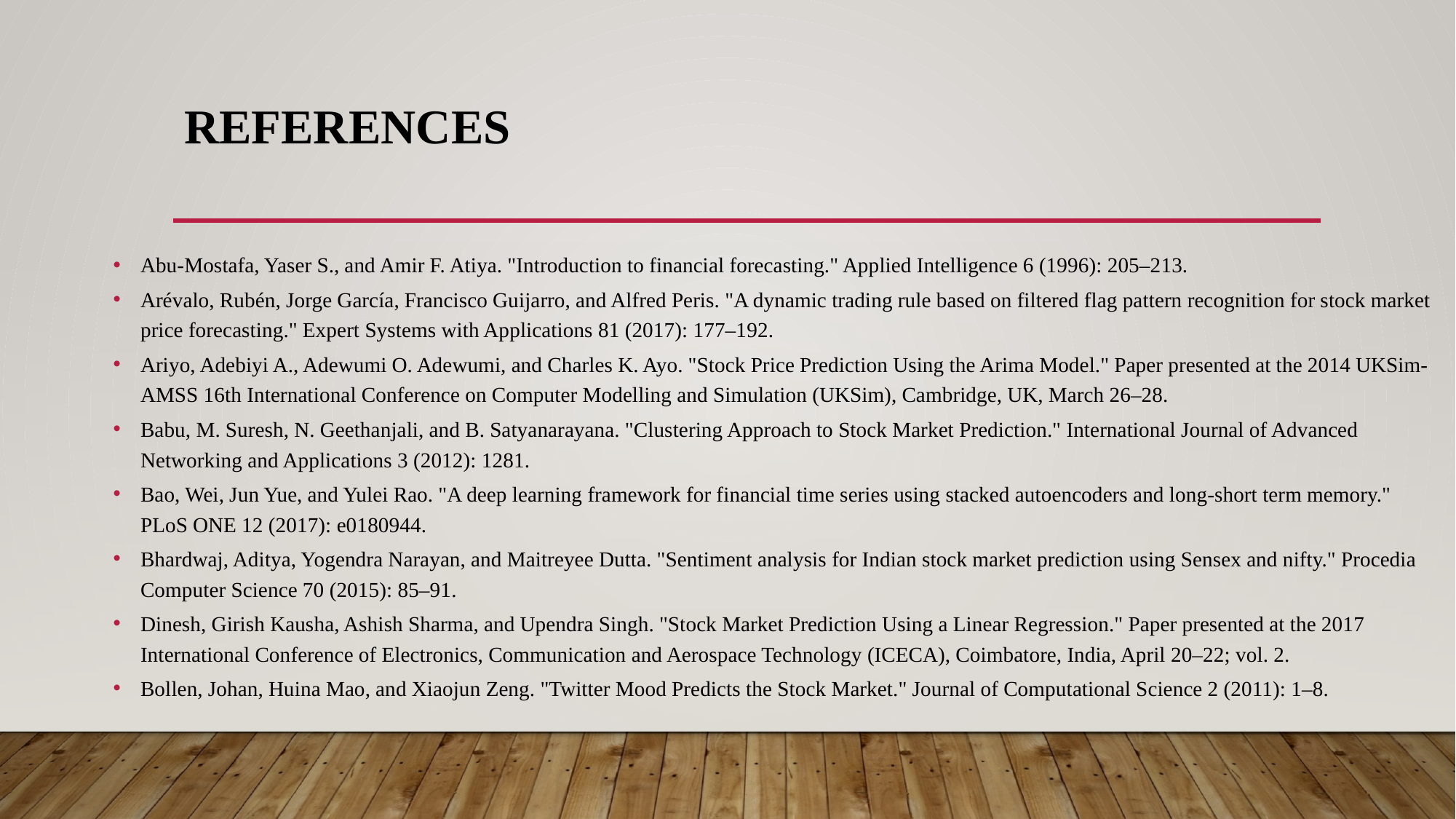

# References
Abu-Mostafa, Yaser S., and Amir F. Atiya. "Introduction to financial forecasting." Applied Intelligence 6 (1996): 205–213.
Arévalo, Rubén, Jorge García, Francisco Guijarro, and Alfred Peris. "A dynamic trading rule based on filtered flag pattern recognition for stock market price forecasting." Expert Systems with Applications 81 (2017): 177–192.
Ariyo, Adebiyi A., Adewumi O. Adewumi, and Charles K. Ayo. "Stock Price Prediction Using the Arima Model." Paper presented at the 2014 UKSim-AMSS 16th International Conference on Computer Modelling and Simulation (UKSim), Cambridge, UK, March 26–28.
Babu, M. Suresh, N. Geethanjali, and B. Satyanarayana. "Clustering Approach to Stock Market Prediction." International Journal of Advanced Networking and Applications 3 (2012): 1281.
Bao, Wei, Jun Yue, and Yulei Rao. "A deep learning framework for financial time series using stacked autoencoders and long-short term memory." PLoS ONE 12 (2017): e0180944.
Bhardwaj, Aditya, Yogendra Narayan, and Maitreyee Dutta. "Sentiment analysis for Indian stock market prediction using Sensex and nifty." Procedia Computer Science 70 (2015): 85–91.
Dinesh, Girish Kausha, Ashish Sharma, and Upendra Singh. "Stock Market Prediction Using a Linear Regression." Paper presented at the 2017 International Conference of Electronics, Communication and Aerospace Technology (ICECA), Coimbatore, India, April 20–22; vol. 2.
Bollen, Johan, Huina Mao, and Xiaojun Zeng. "Twitter Mood Predicts the Stock Market." Journal of Computational Science 2 (2011): 1–8.